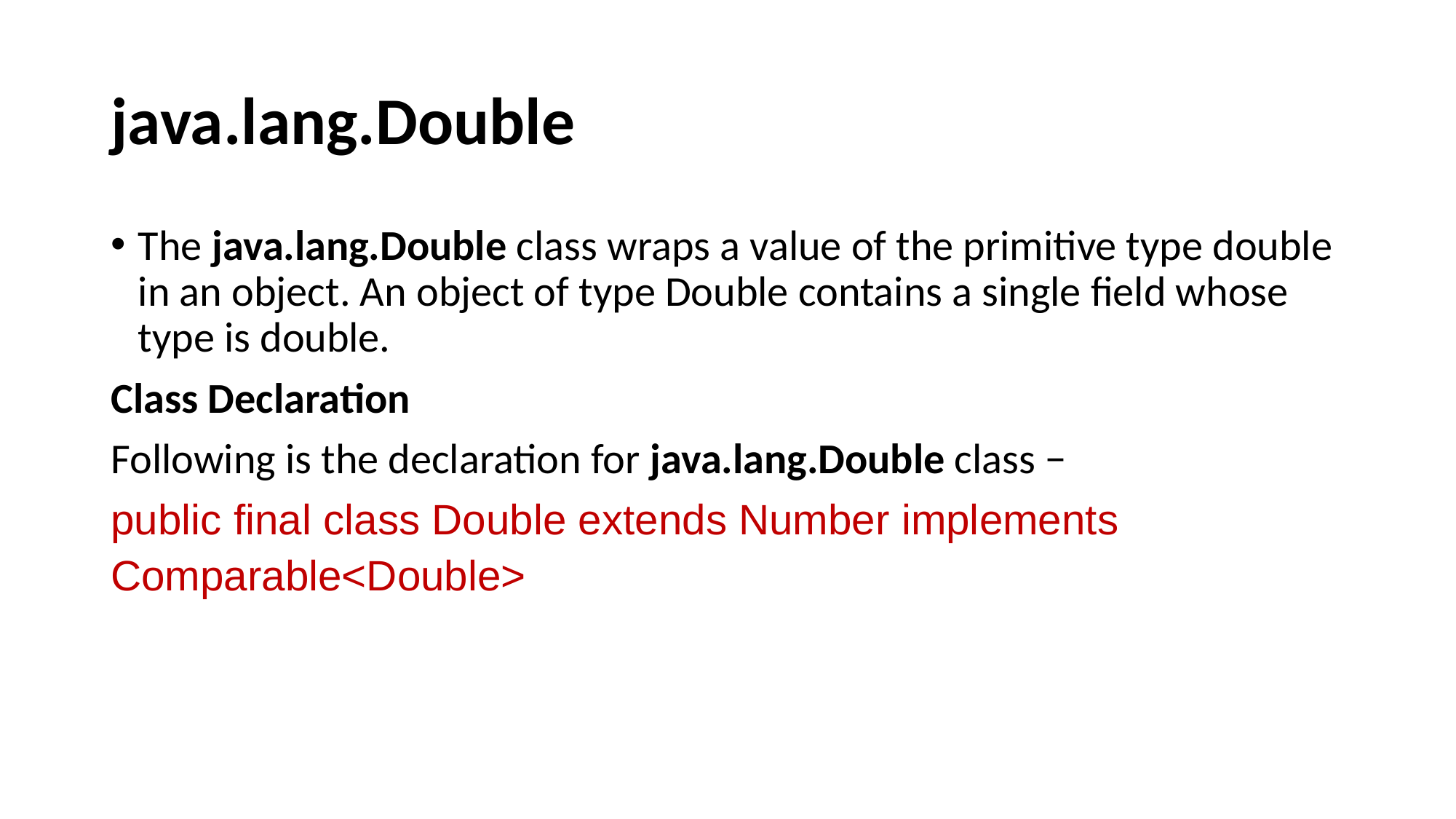

# java.lang.Double
The java.lang.Double class wraps a value of the primitive type double in an object. An object of type Double contains a single field whose type is double.
Class Declaration
Following is the declaration for java.lang.Double class −
public final class Double extends Number implements Comparable<Double>